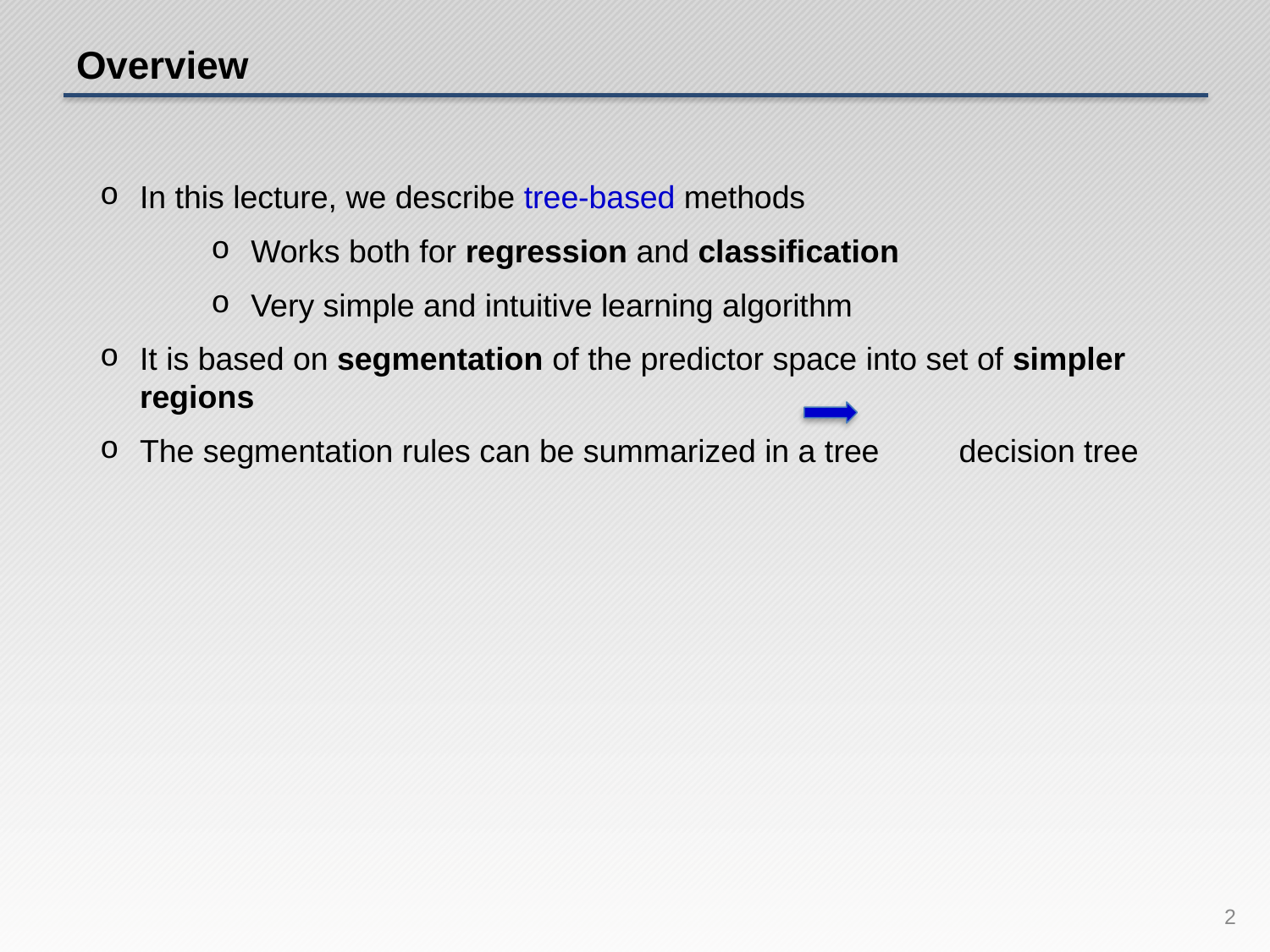

# Overview

In this lecture, we describe tree-based methods
Works both for regression and classification
Very simple and intuitive learning algorithm
It is based on segmentation of the predictor space into set of simpler regions
The segmentation rules can be summarized in a tree         decision tree

2